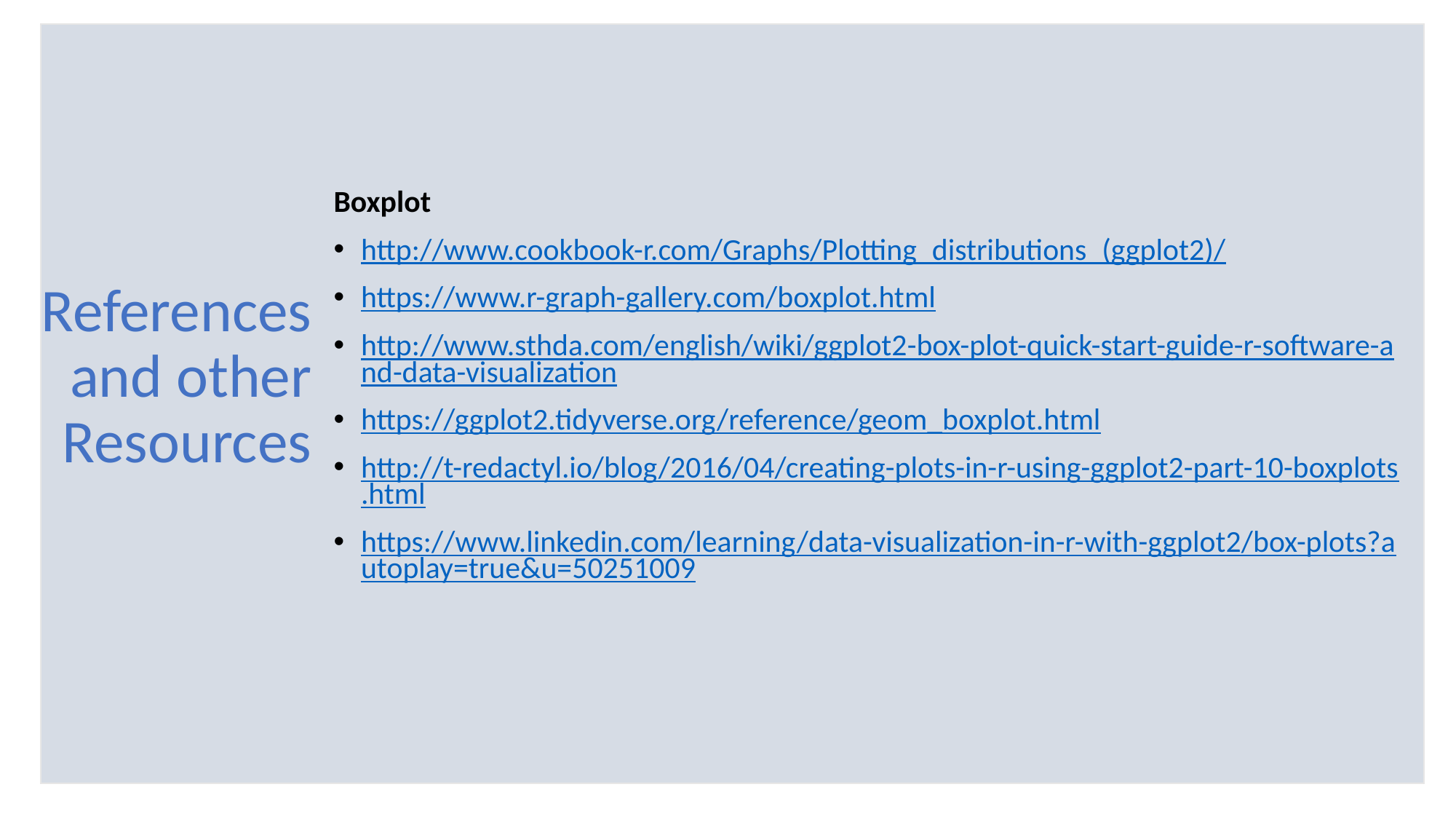

Boxplot
http://www.cookbook-r.com/Graphs/Plotting_distributions_(ggplot2)/
https://www.r-graph-gallery.com/boxplot.html
http://www.sthda.com/english/wiki/ggplot2-box-plot-quick-start-guide-r-software-and-data-visualization
https://ggplot2.tidyverse.org/reference/geom_boxplot.html
http://t-redactyl.io/blog/2016/04/creating-plots-in-r-using-ggplot2-part-10-boxplots.html
https://www.linkedin.com/learning/data-visualization-in-r-with-ggplot2/box-plots?autoplay=true&u=50251009

# References and other Resources